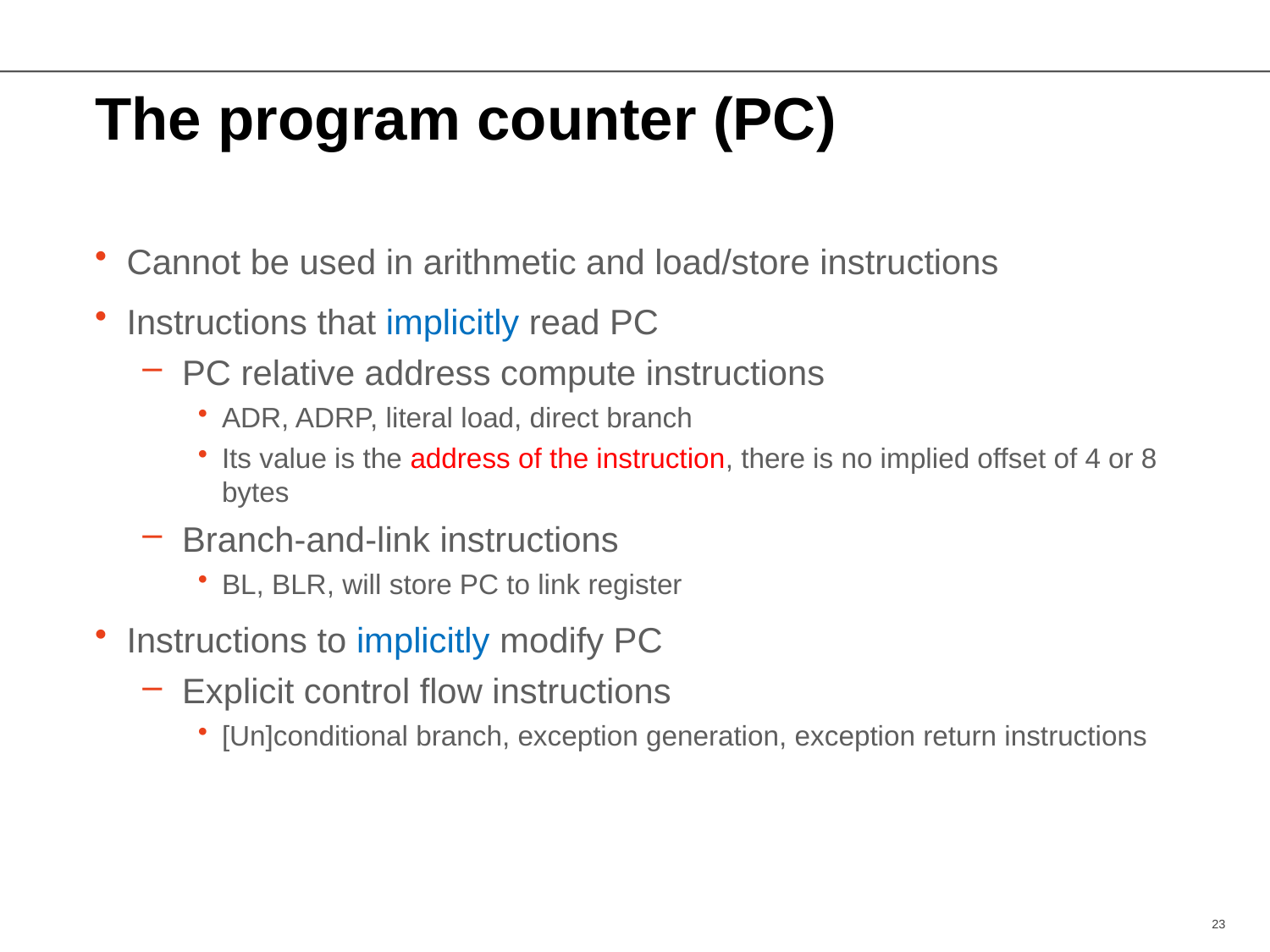

# The program counter (PC)
Cannot be used in arithmetic and load/store instructions
Instructions that implicitly read PC
PC relative address compute instructions
ADR, ADRP, literal load, direct branch
Its value is the address of the instruction, there is no implied offset of 4 or 8 bytes
Branch-and-link instructions
BL, BLR, will store PC to link register
Instructions to implicitly modify PC
Explicit control flow instructions
[Un]conditional branch, exception generation, exception return instructions
23